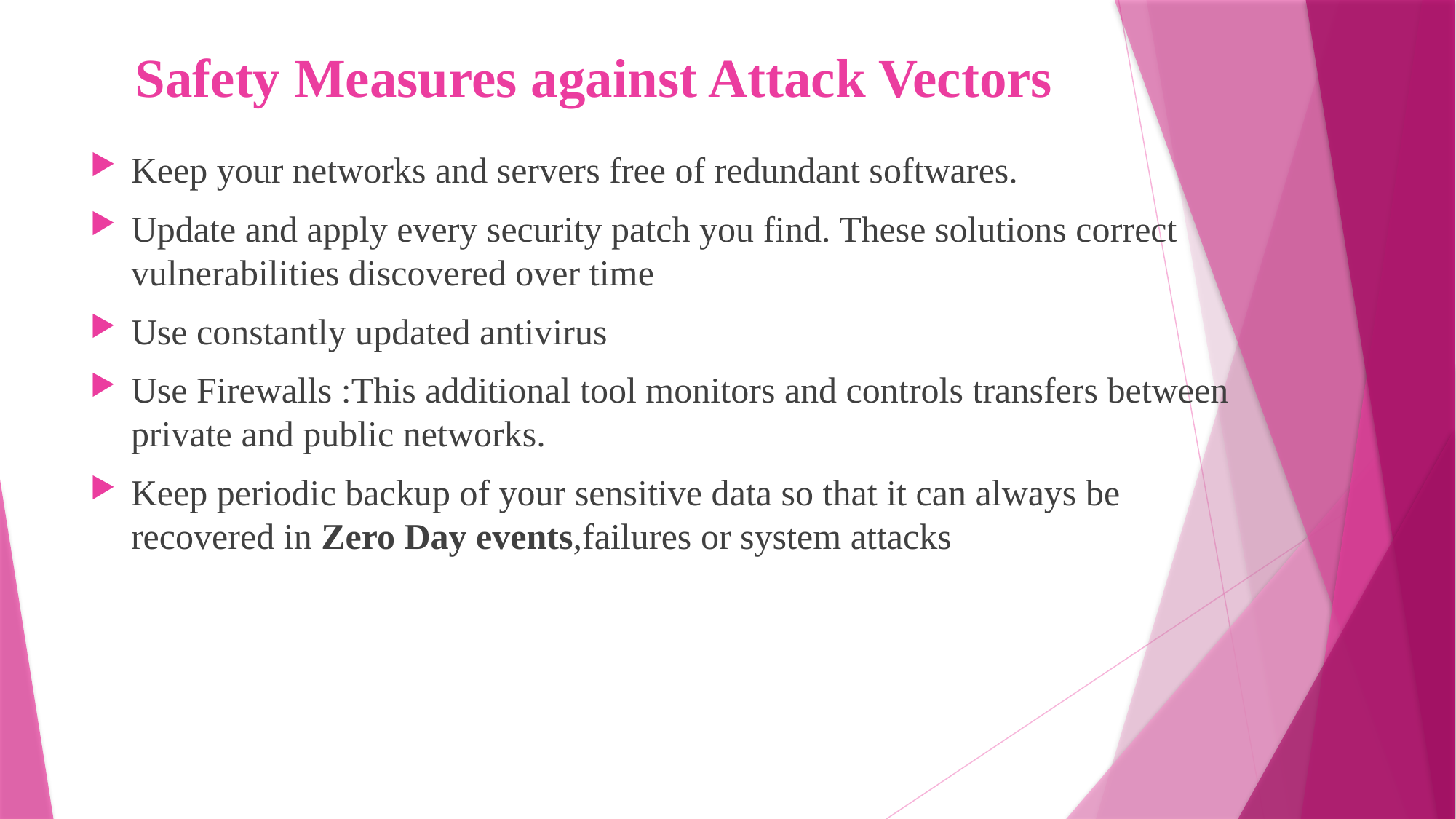

# Safety Measures against Attack Vectors
Keep your networks and servers free of redundant softwares.
Update and apply every security patch you find. These solutions correct vulnerabilities discovered over time
Use constantly updated antivirus
Use Firewalls :This additional tool monitors and controls transfers between private and public networks.
Keep periodic backup of your sensitive data so that it can always be recovered in Zero Day events,failures or system attacks